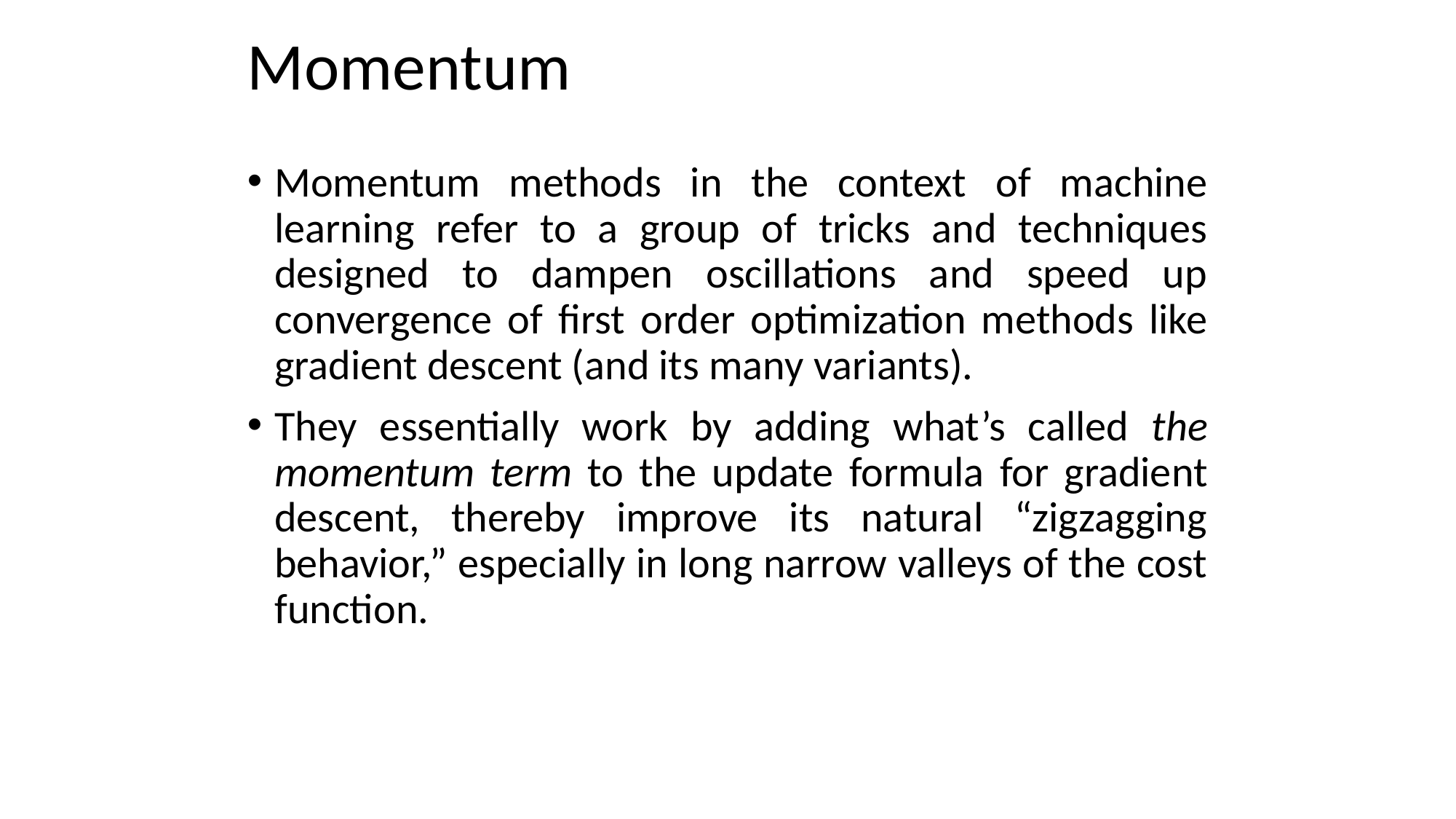

# Momentum
Momentum methods in the context of machine learning refer to a group of tricks and techniques designed to dampen oscillations and speed up convergence of first order optimization methods like gradient descent (and its many variants).
They essentially work by adding what’s called the momentum term to the update formula for gradient descent, thereby improve its natural “zigzagging behavior,” especially in long narrow valleys of the cost function.